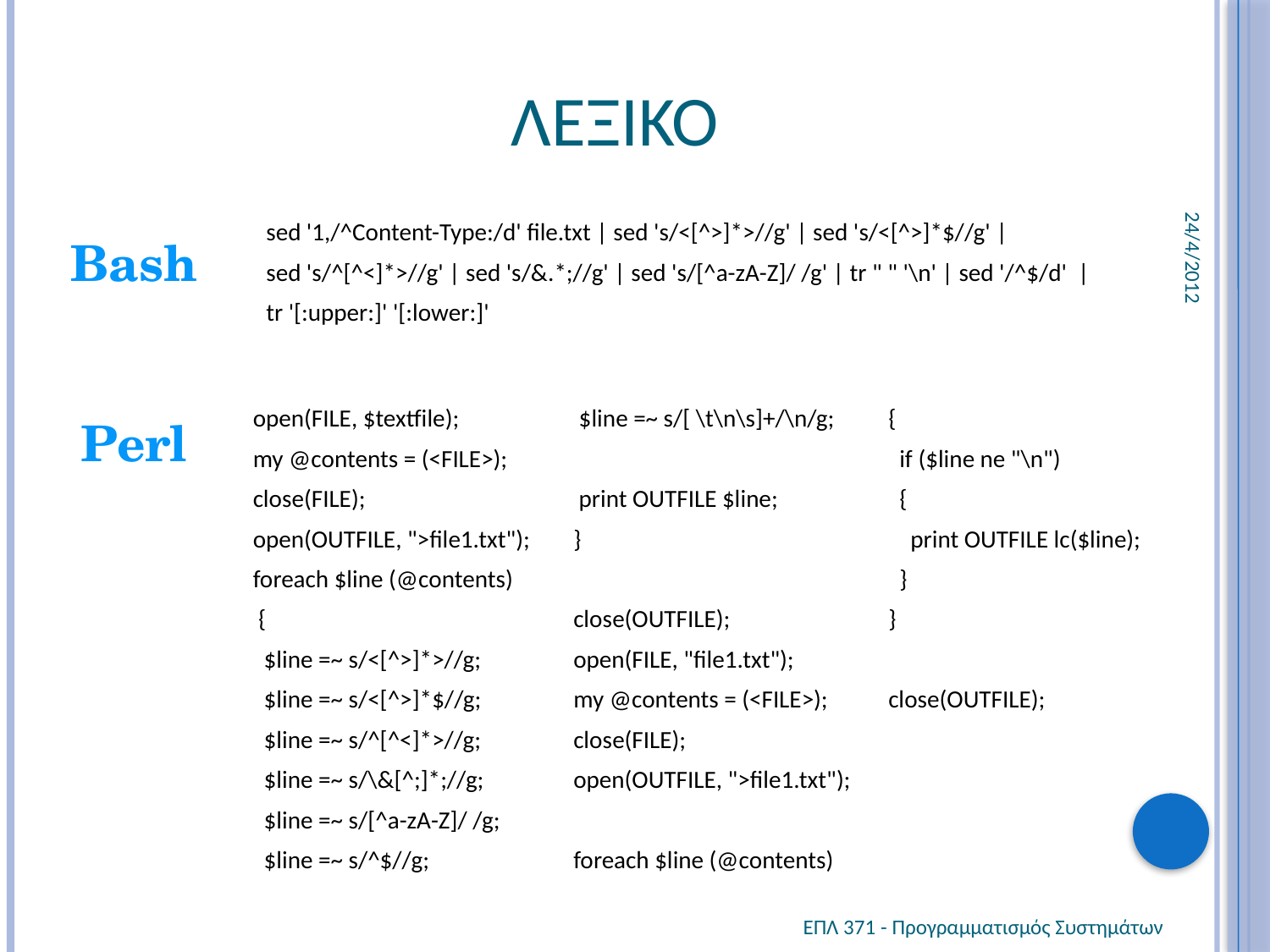

# Λεξικο
24/4/2012
sed '1,/^Content-Type:/d' file.txt | sed 's/<[^>]*>//g' | sed 's/<[^>]*$//g' |
sed 's/^[^<]*>//g' | sed 's/&.*;//g' | sed 's/[^a-zA-Z]/ /g' | tr " " '\n' | sed '/^$/d'  |
tr '[:upper:]' '[:lower:]'
Bash
 open(FILE, $textfile);
 my @contents = (<FILE>);
 close(FILE);
 open(OUTFILE, ">file1.txt");
 foreach $line (@contents)
  {
   $line =~ s/<[^>]*>//g;
   $line =~ s/<[^>]*$//g;
   $line =~ s/^[^<]*>//g;
   $line =~ s/\&[^;]*;//g;
   $line =~ s/[^a-zA-Z]/ /g;
   $line =~ s/^$//g;
   $line =~ s/[ \t\n\s]+/\n/g;

   print OUTFILE $line;
  }

  close(OUTFILE);
  open(FILE, "file1.txt");
  my @contents = (<FILE>);
  close(FILE);
  open(OUTFILE, ">file1.txt");

  foreach $line (@contents)
  {
    if ($line ne "\n")
    {
      print OUTFILE lc($line);
    }
  }

  close(OUTFILE);
Perl
ΕΠΛ 371 - Προγραμματισμός Συστημάτων